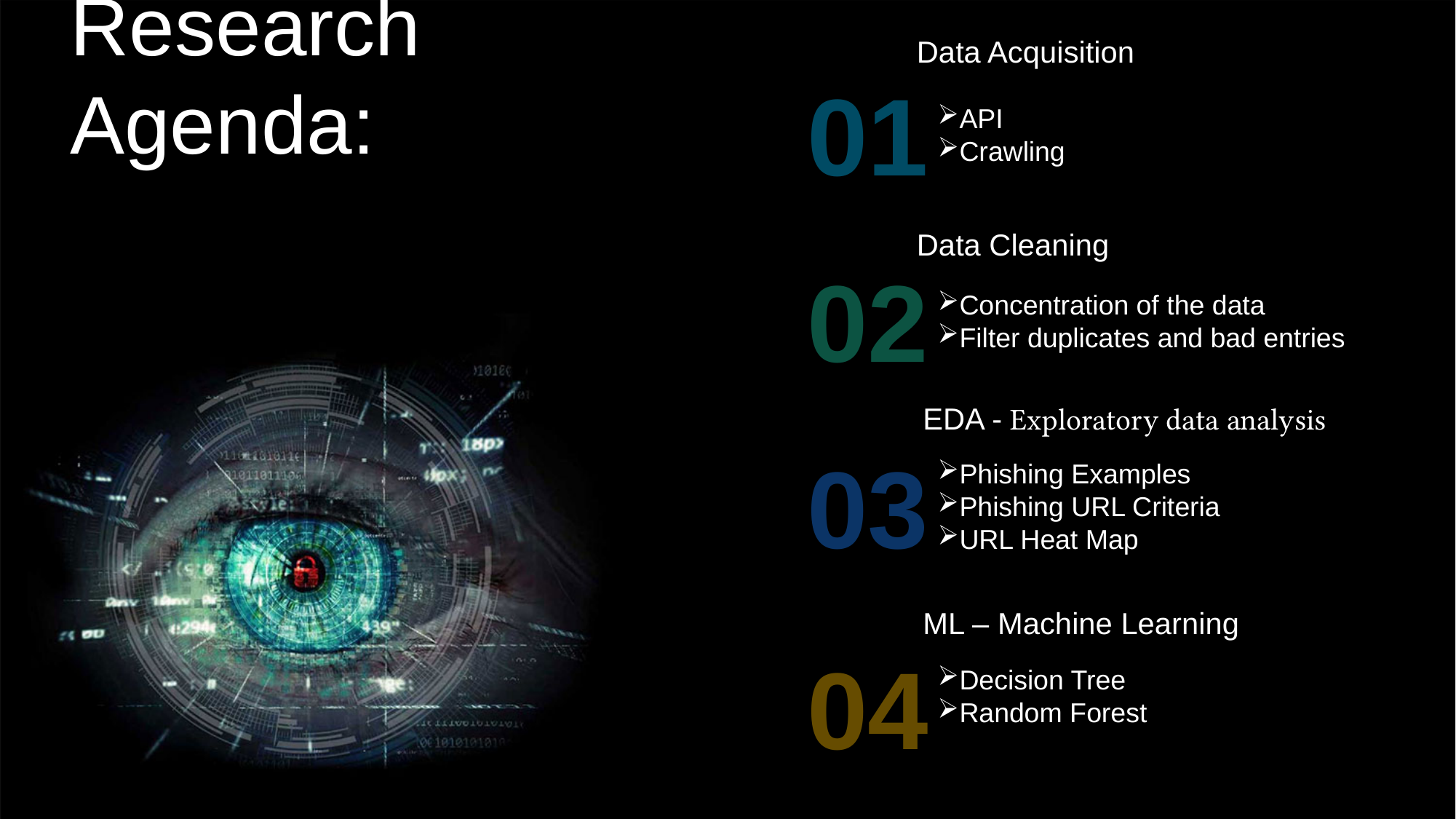

Research Agenda:
Data Acquisition
API
Crawling
01
Data Cleaning
Concentration of the data
Filter duplicates and bad entries
02
EDA - Exploratory data analysis
Phishing Examples
Phishing URL Criteria
URL Heat Map
03
ML – Machine Learning
Decision Tree
Random Forest
04